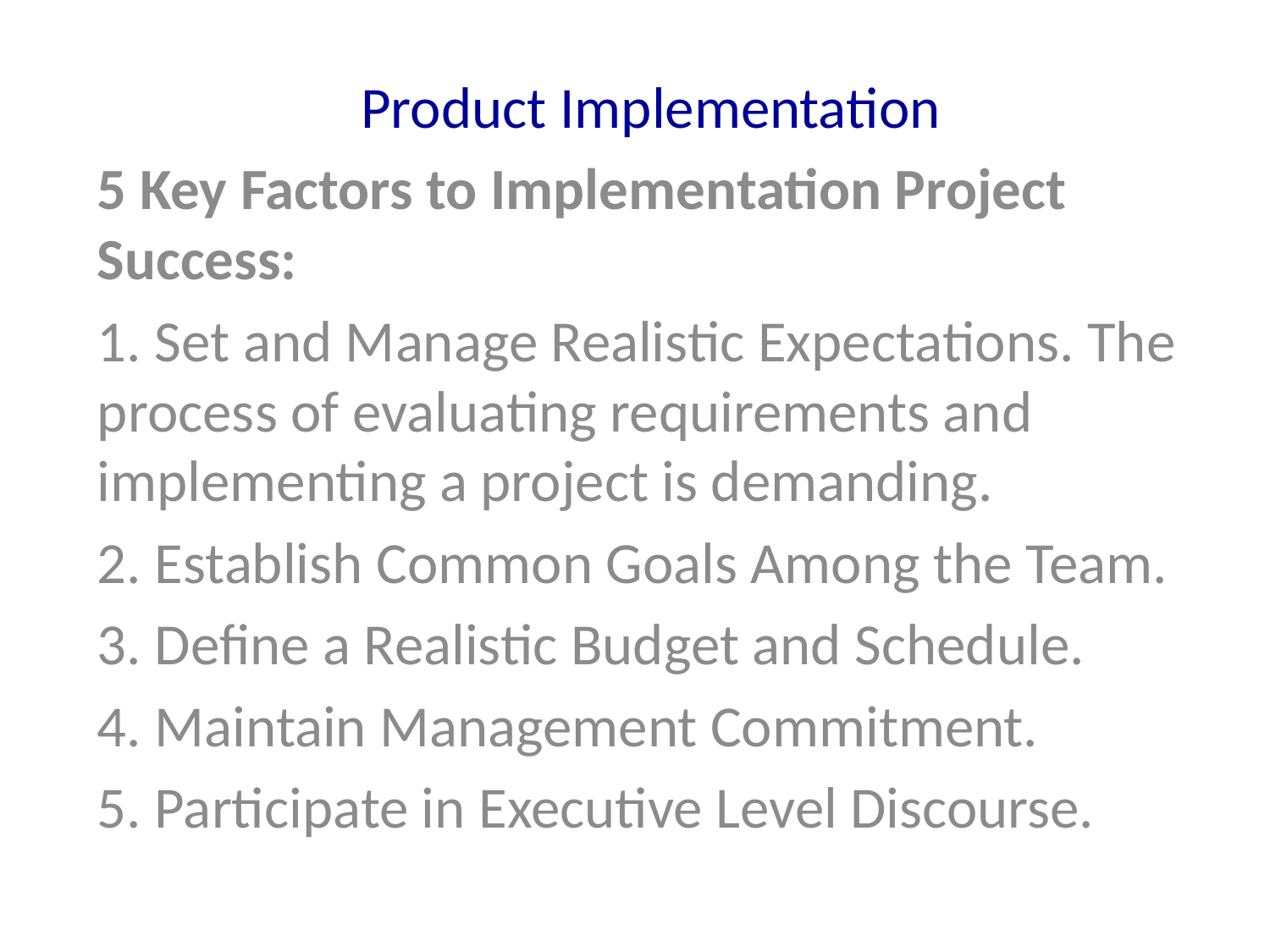

Product Implementation
5 Key Factors to Implementation Project Success:
1. Set and Manage Realistic Expectations. The process of evaluating requirements and implementing a project is demanding.
2. Establish Common Goals Among the Team.
3. Define a Realistic Budget and Schedule.
4. Maintain Management Commitment.
5. Participate in Executive Level Discourse.